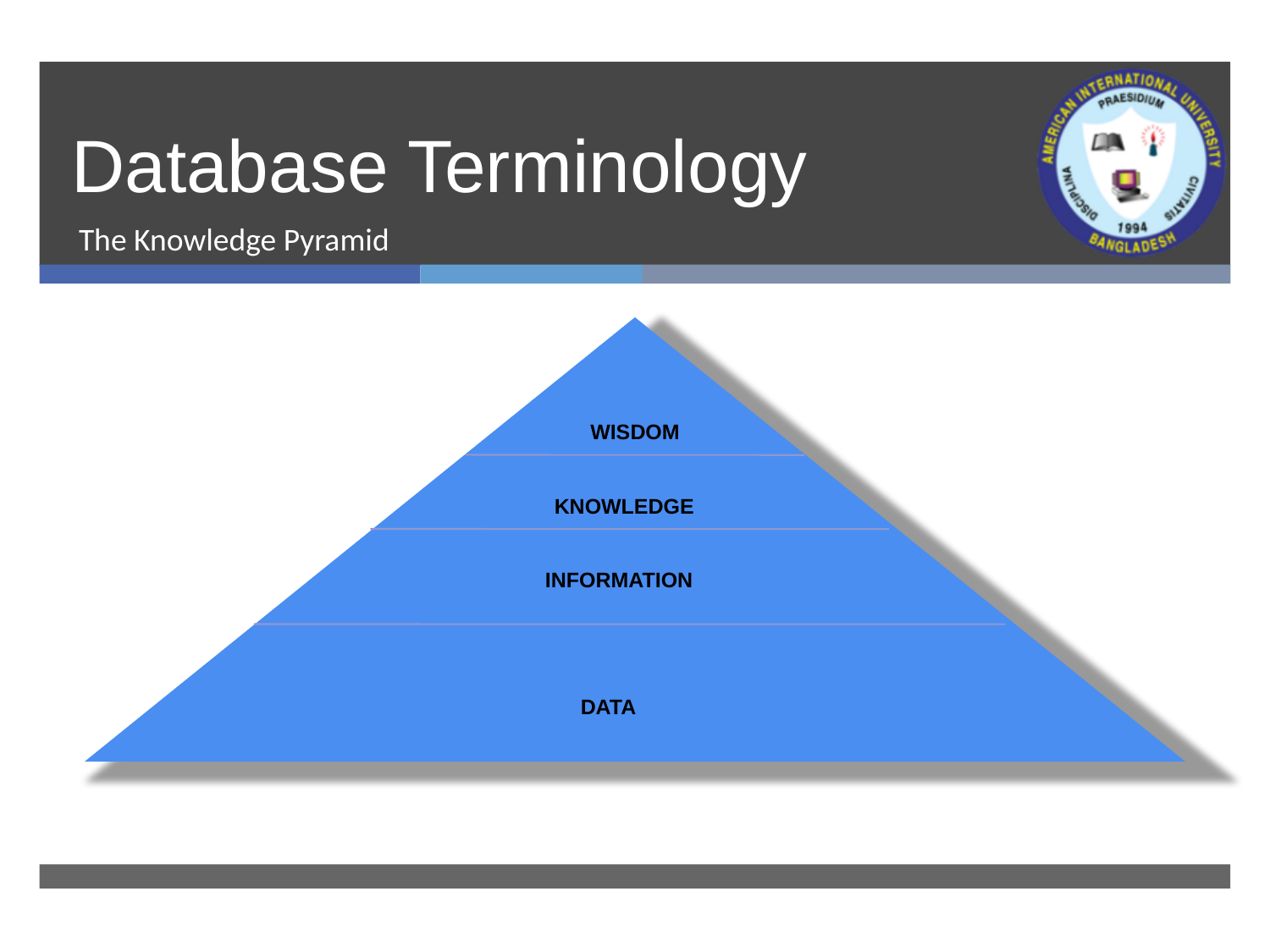

# Database Terminology
The Knowledge Pyramid

WISDOM
KNOWLEDGE
INFORMATION
DATA